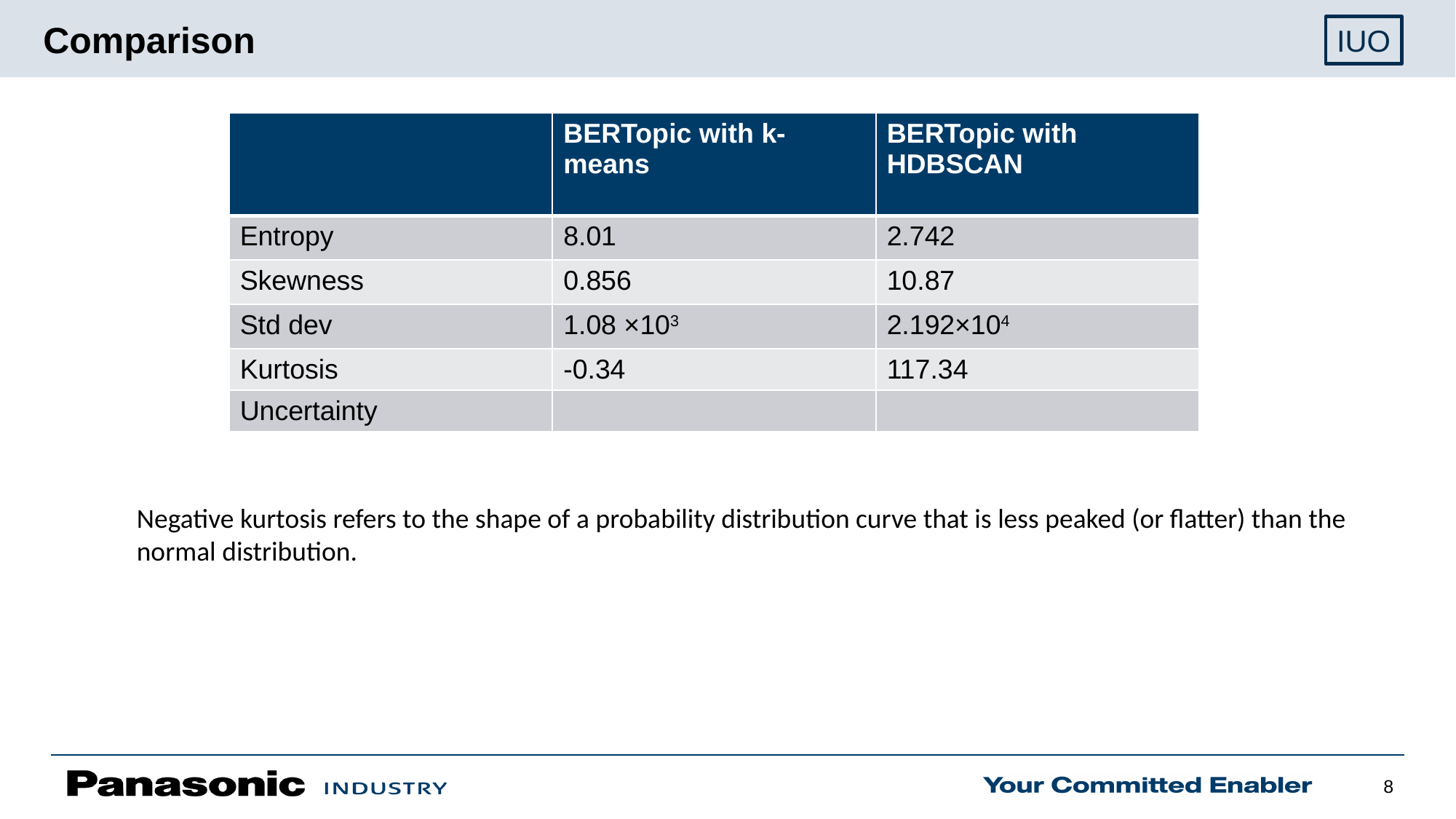

# Comparison
|  | BERTopic with k-means | BERTopic with HDBSCAN |
| --- | --- | --- |
| Entropy | 8.01 | 2.742 |
| Skewness | 0.856 | 10.87 |
| Std dev | 1.08 ×103 | 2.192×104 |
| Kurtosis | -0.34 | 117.34 |
| Uncertainty |  |  |
Negative kurtosis refers to the shape of a probability distribution curve that is less peaked (or flatter) than the normal distribution.
8